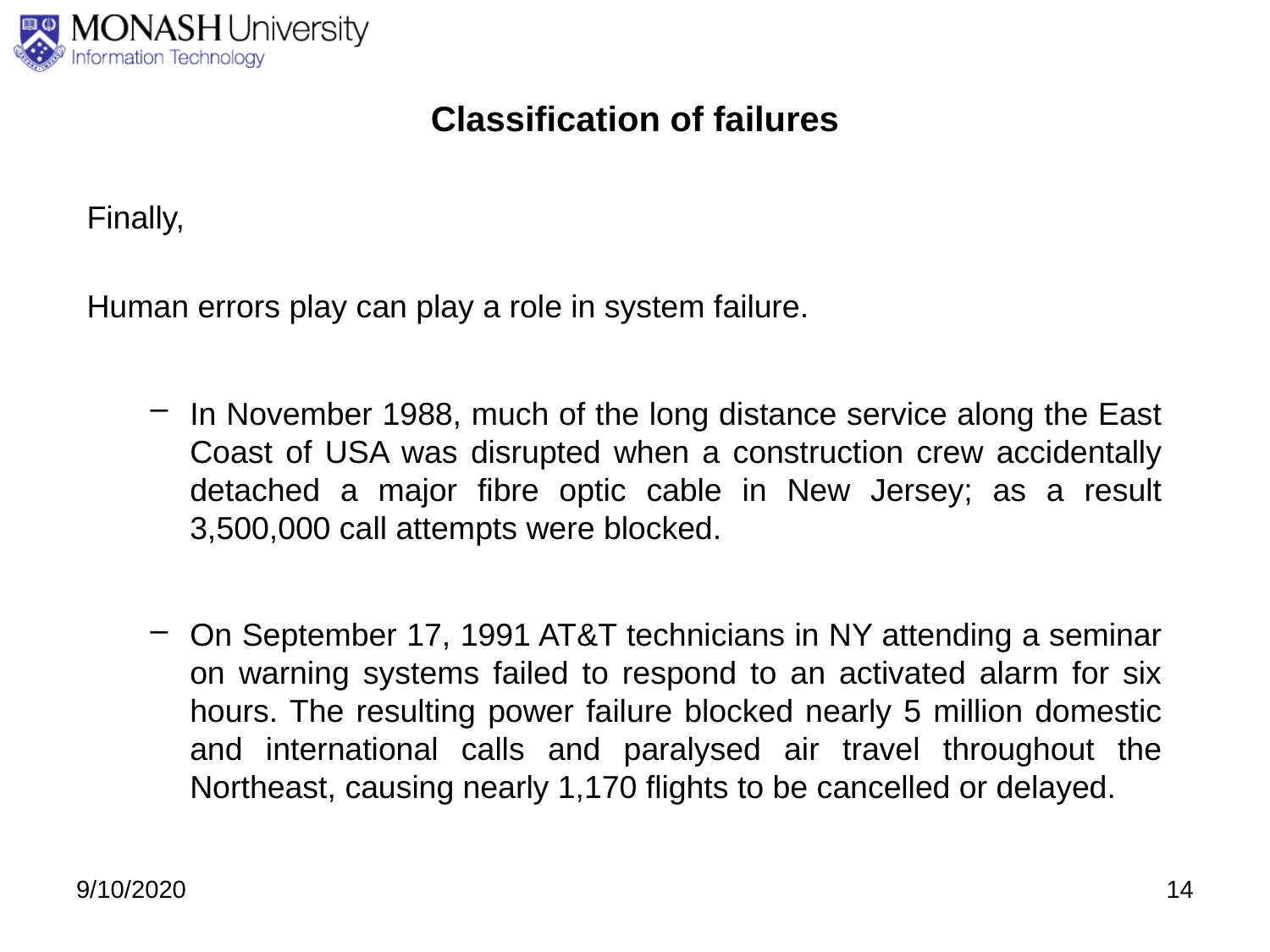

# Classification of failures
Finally,

Human errors play can play a role in system failure.

In November 1988, much of the long distance service along the East Coast of USA was disrupted when a construction crew accidentally detached a major fibre optic cable in New Jersey; as a result 3,500,000 call attempts were blocked.

On September 17, 1991 AT&T technicians in NY attending a seminar on warning systems failed to respond to an activated alarm for six hours. The resulting power failure blocked nearly 5 million domestic and international calls and paralysed air travel throughout the Northeast, causing nearly 1,170 flights to be cancelled or delayed.
9/10/2020
14